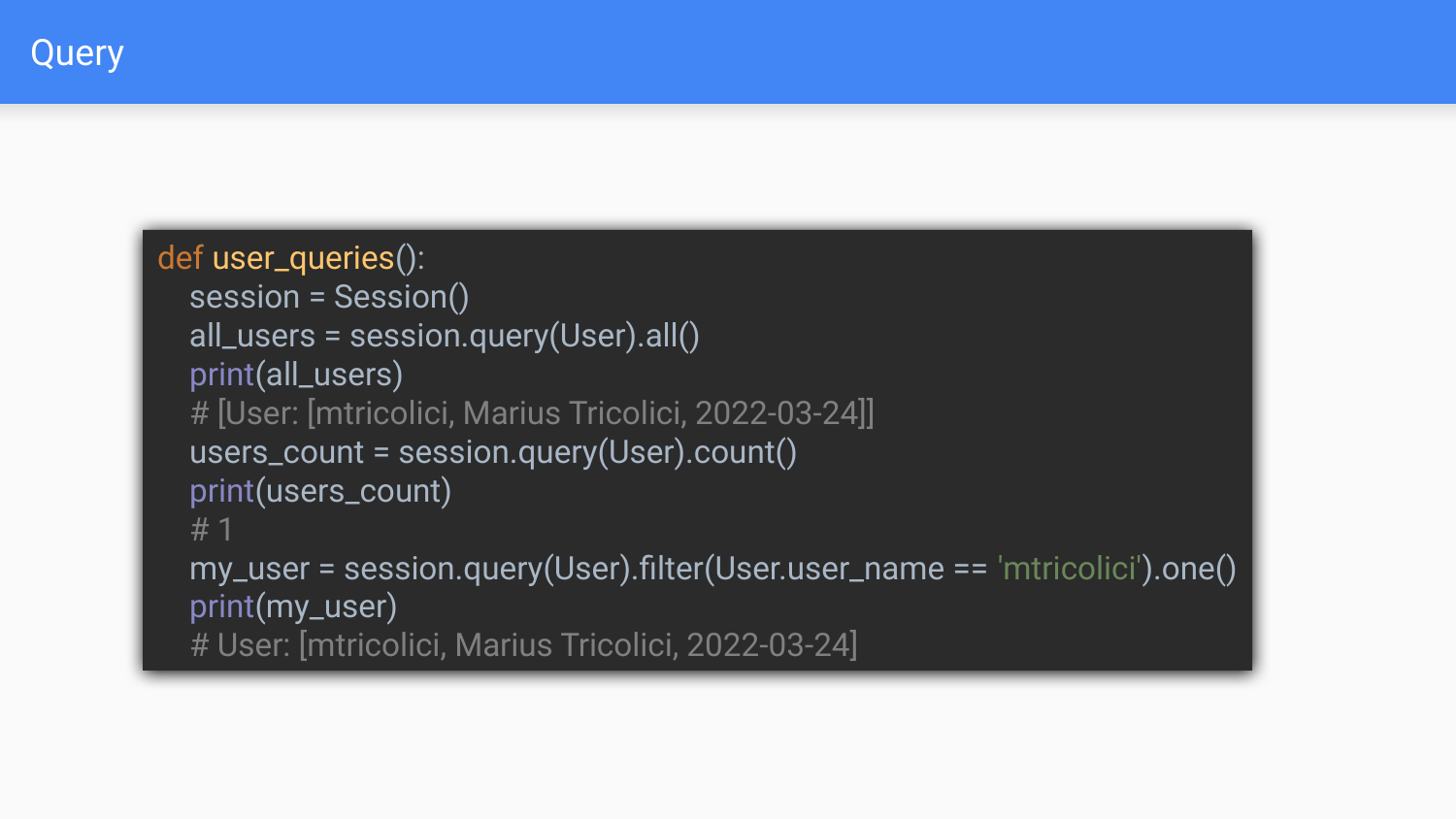

# Query
def user_queries():
    session = Session()
    all_users = session.query(User).all()
    print(all_users)
    # [User: [mtricolici, Marius Tricolici, 2022-03-24]]
    users_count = session.query(User).count()
    print(users_count)
    # 1
    my_user = session.query(User).filter(User.user_name == 'mtricolici').one()
    print(my_user)
    # User: [mtricolici, Marius Tricolici, 2022-03-24]